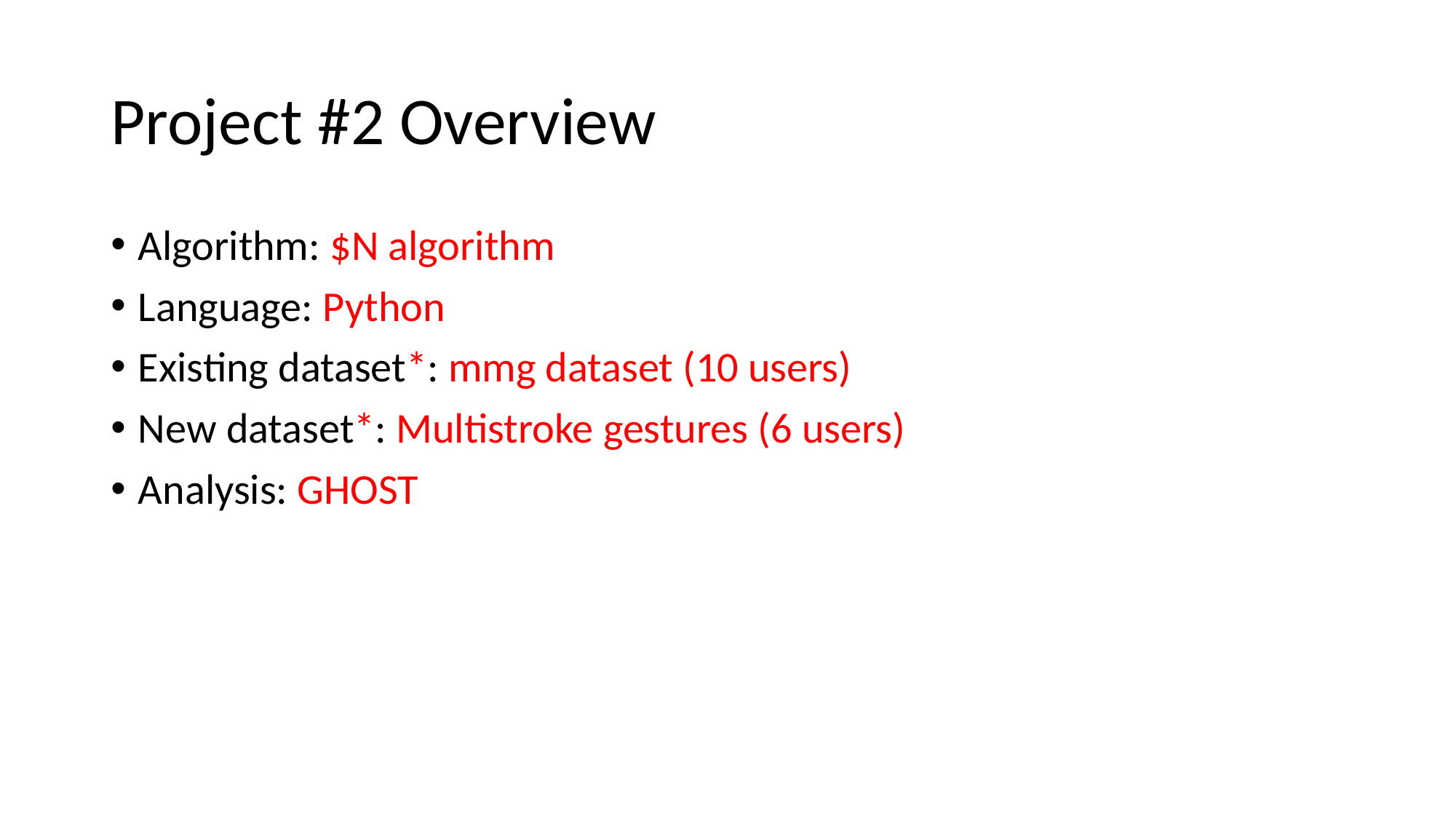

# Project #2 Overview
Algorithm: $N algorithm
Language: Python
Existing dataset*: mmg dataset (10 users)
New dataset*: Multistroke gestures (6 users)
Analysis: GHOST